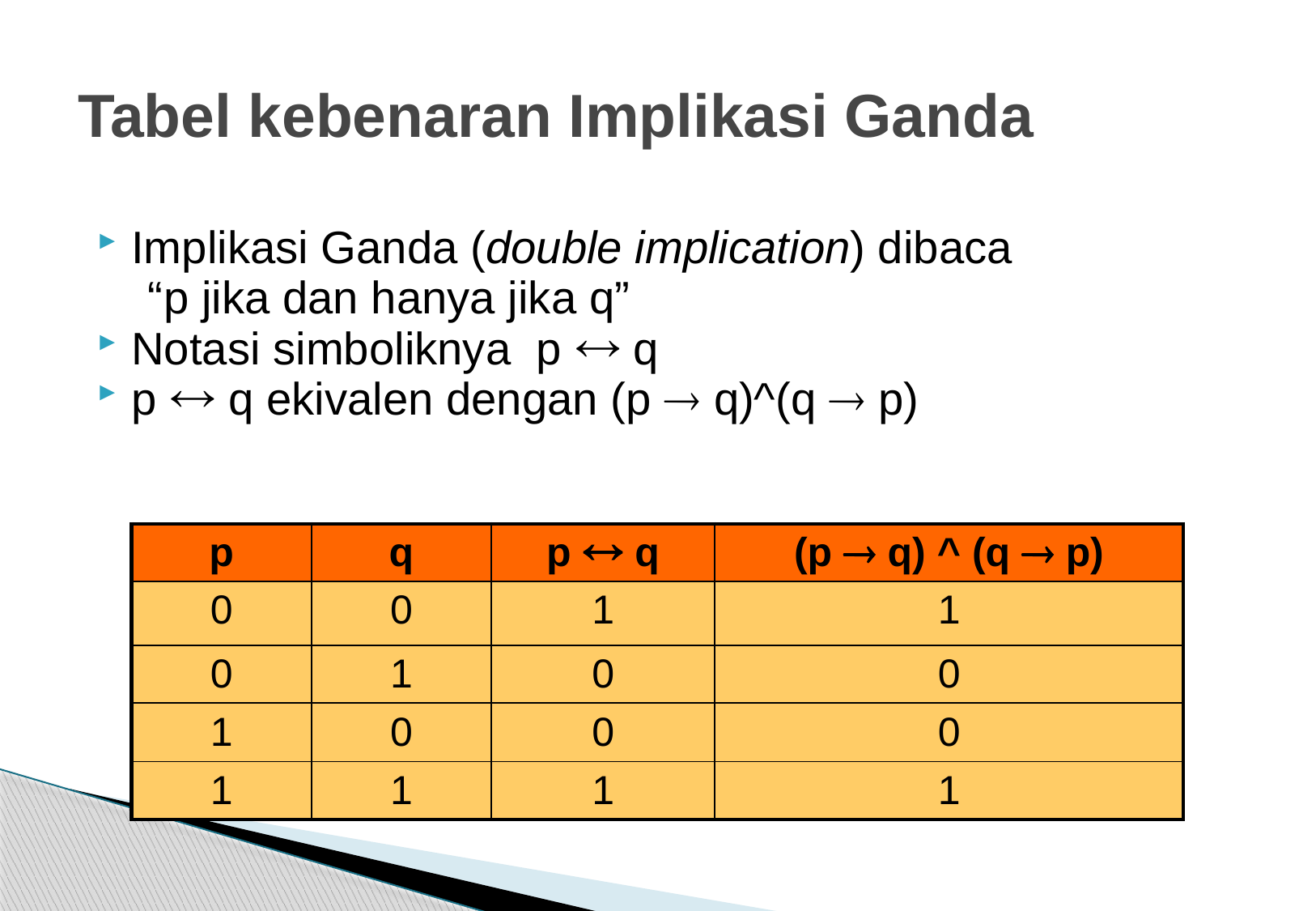

# Tabel kebenaran Implikasi Ganda
Implikasi Ganda (double implication) dibaca
    “p jika dan hanya jika q”
Notasi simboliknya  p ↔ q
p ↔ q ekivalen dengan (p → q)^(q → p)
| p | q | p ↔ q | (p → q) ^ (q → p) |
| --- | --- | --- | --- |
| 0 | 0 | 1 | 1 |
| 0 | 1 | 0 | 0 |
| 1 | 0 | 0 | 0 |
| 1 | 1 | 1 | 1 |